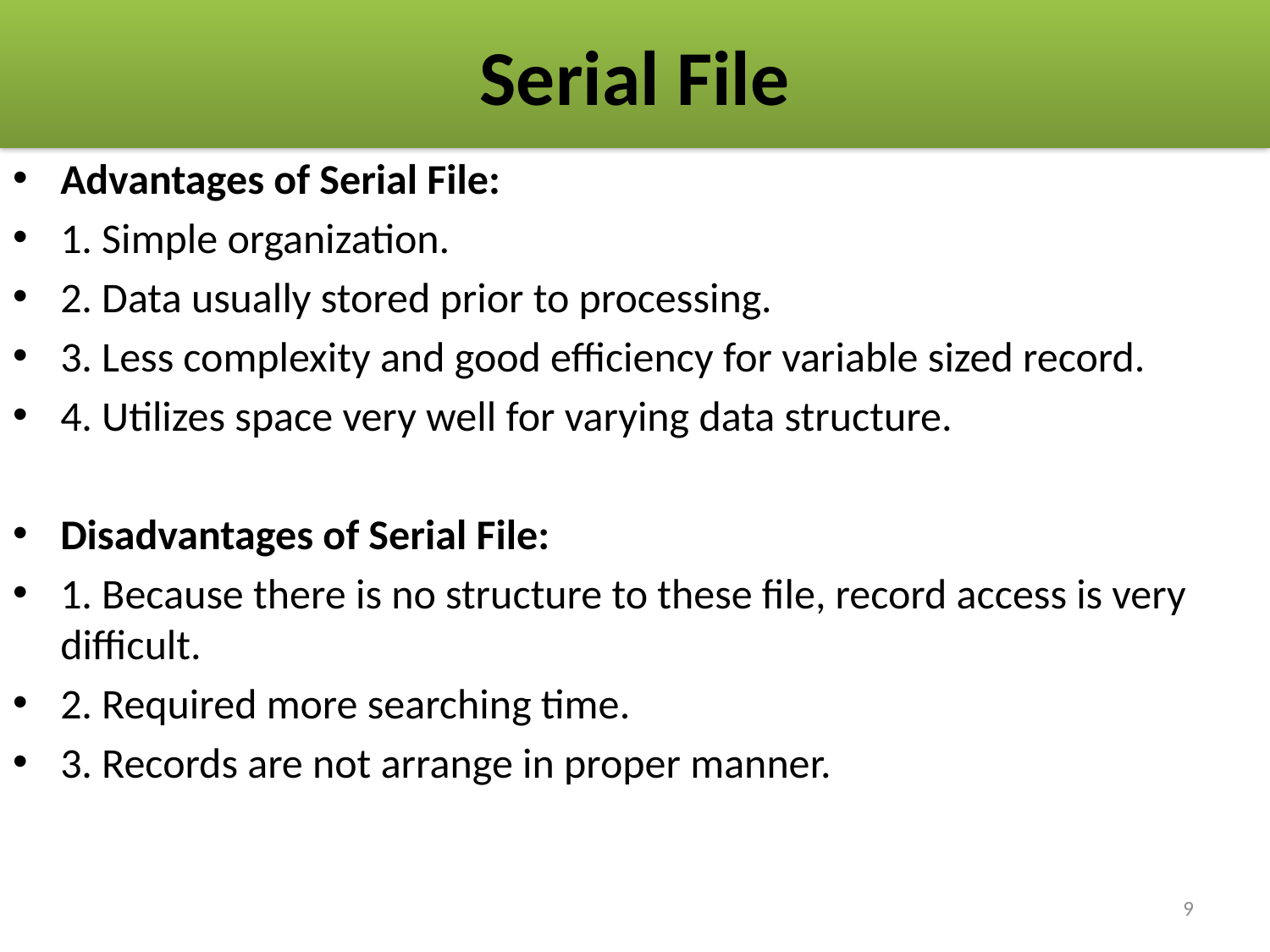

# Serial File
Advantages of Serial File:
1. Simple organization.
2. Data usually stored prior to processing.
3. Less complexity and good efficiency for variable sized record.
4. Utilizes space very well for varying data structure.

Disadvantages of Serial File:
1. Because there is no structure to these file, record access is very difficult.
2. Required more searching time.
3. Records are not arrange in proper manner.
9